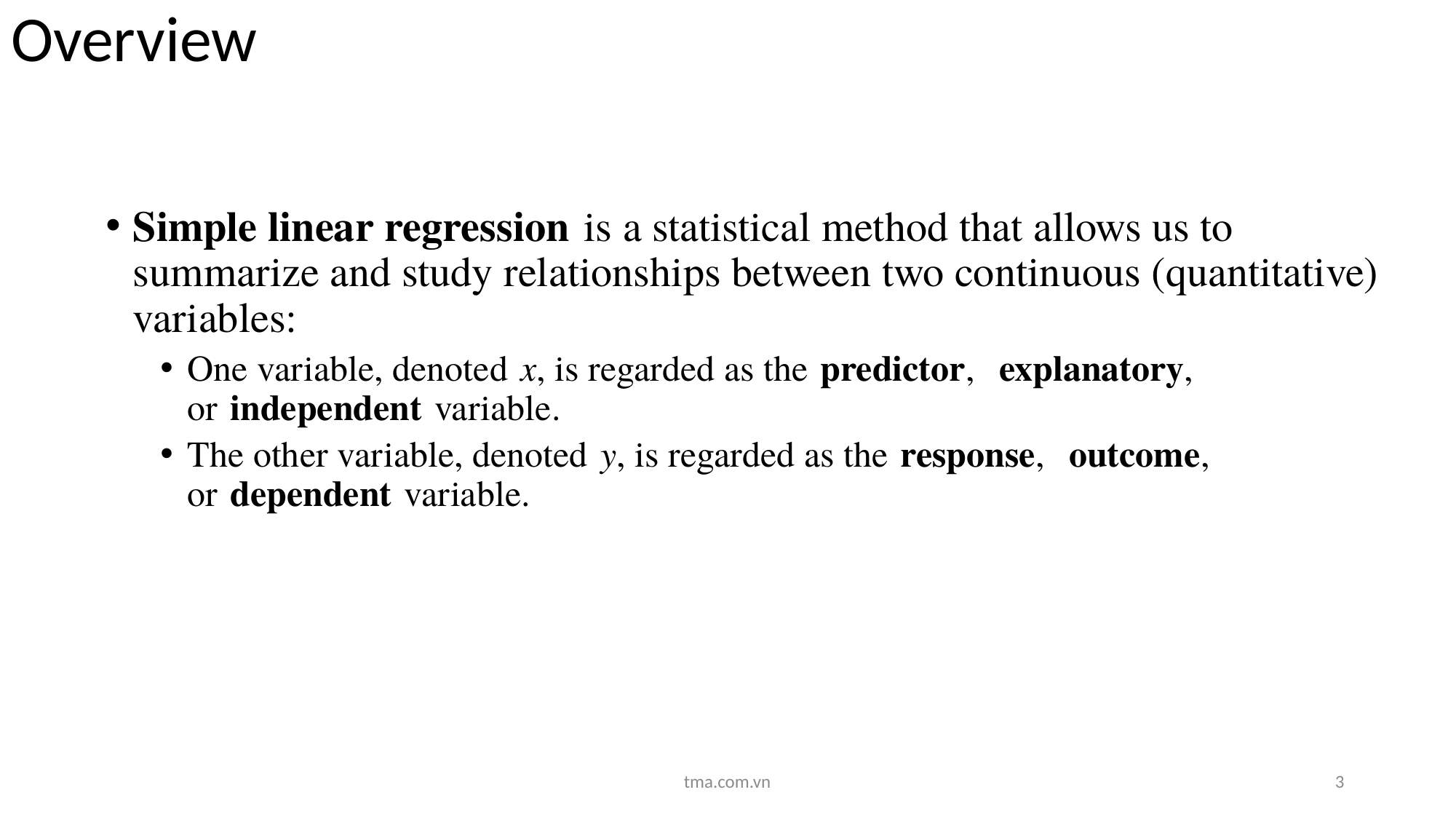

Overview
Simple linear regression is a statistical method that allows us to summarize and study relationships between two continuous (quantitative) variables:
One variable, denoted x, is regarded as the predictor,  explanatory, or independent variable.
The other variable, denoted y, is regarded as the response,  outcome, or dependent variable.

tma.com.vn
3